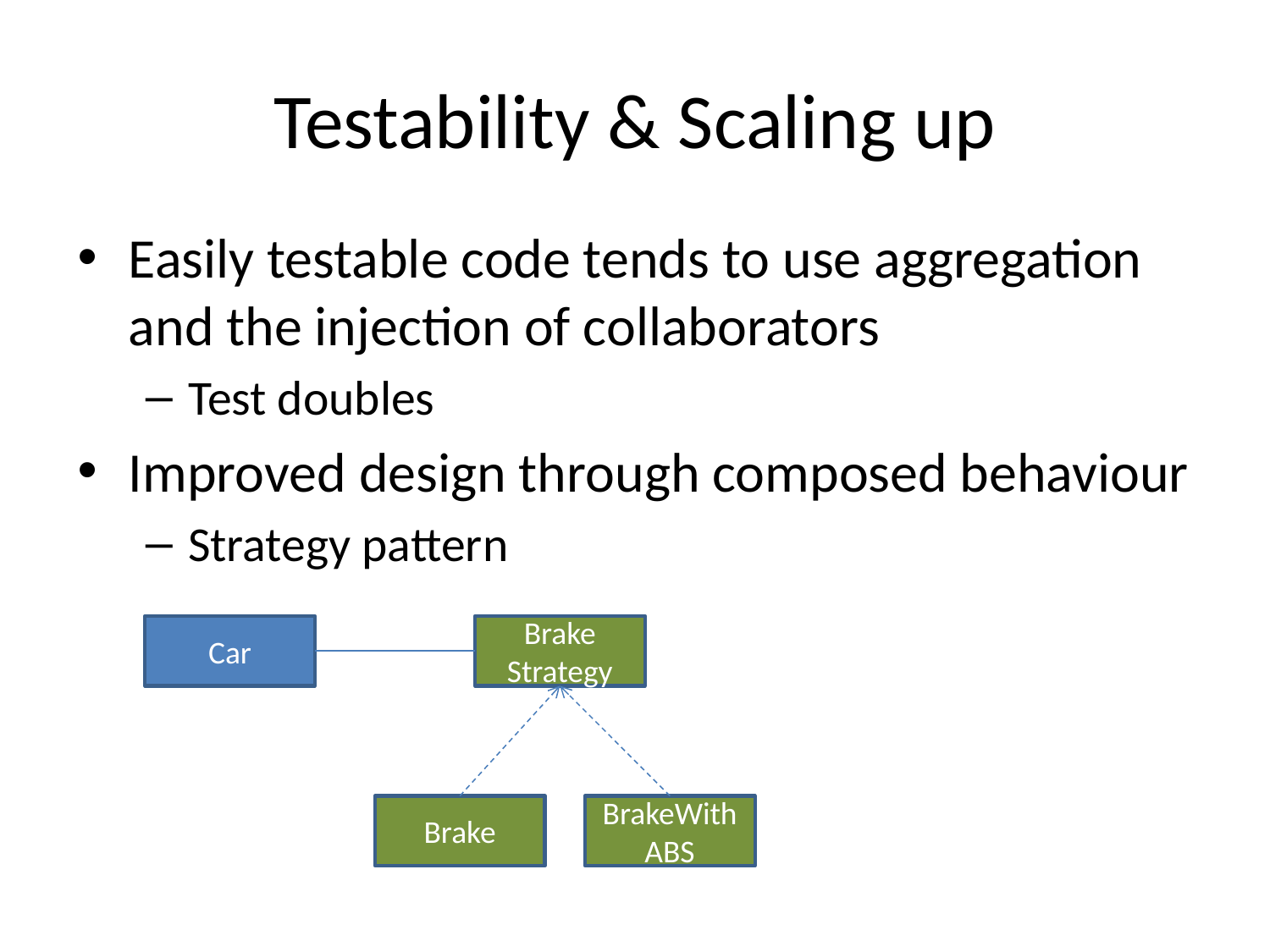

# Testability & Scaling up
Easily testable code tends to use aggregation and the injection of collaborators
Test doubles
Improved design through composed behaviour
Strategy pattern
Car
Brake Strategy
Brake
BrakeWithABS